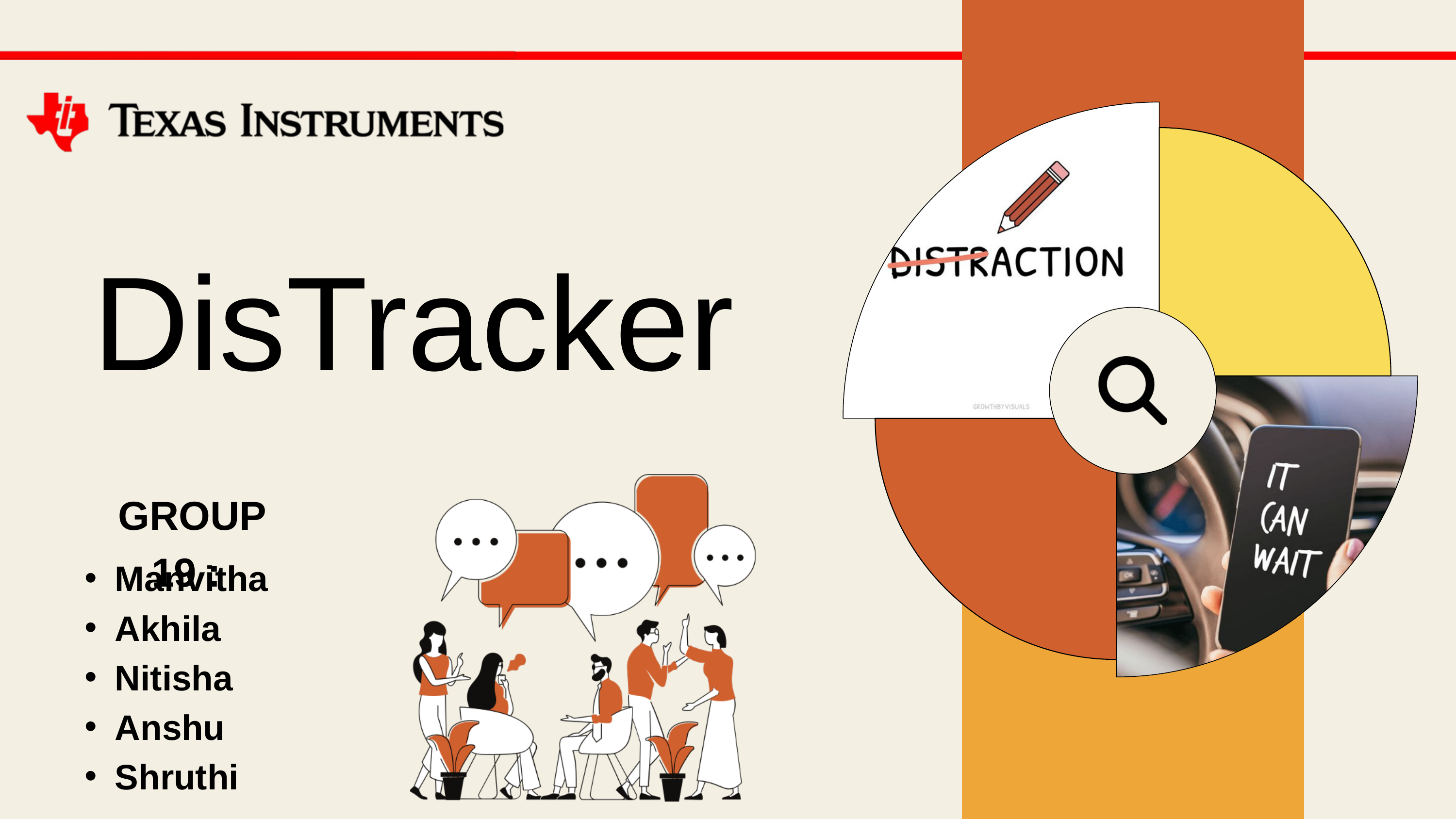

DisTracker

GROUP 19 :
Manvitha
Akhila
Nitisha
Anshu
Shruthi